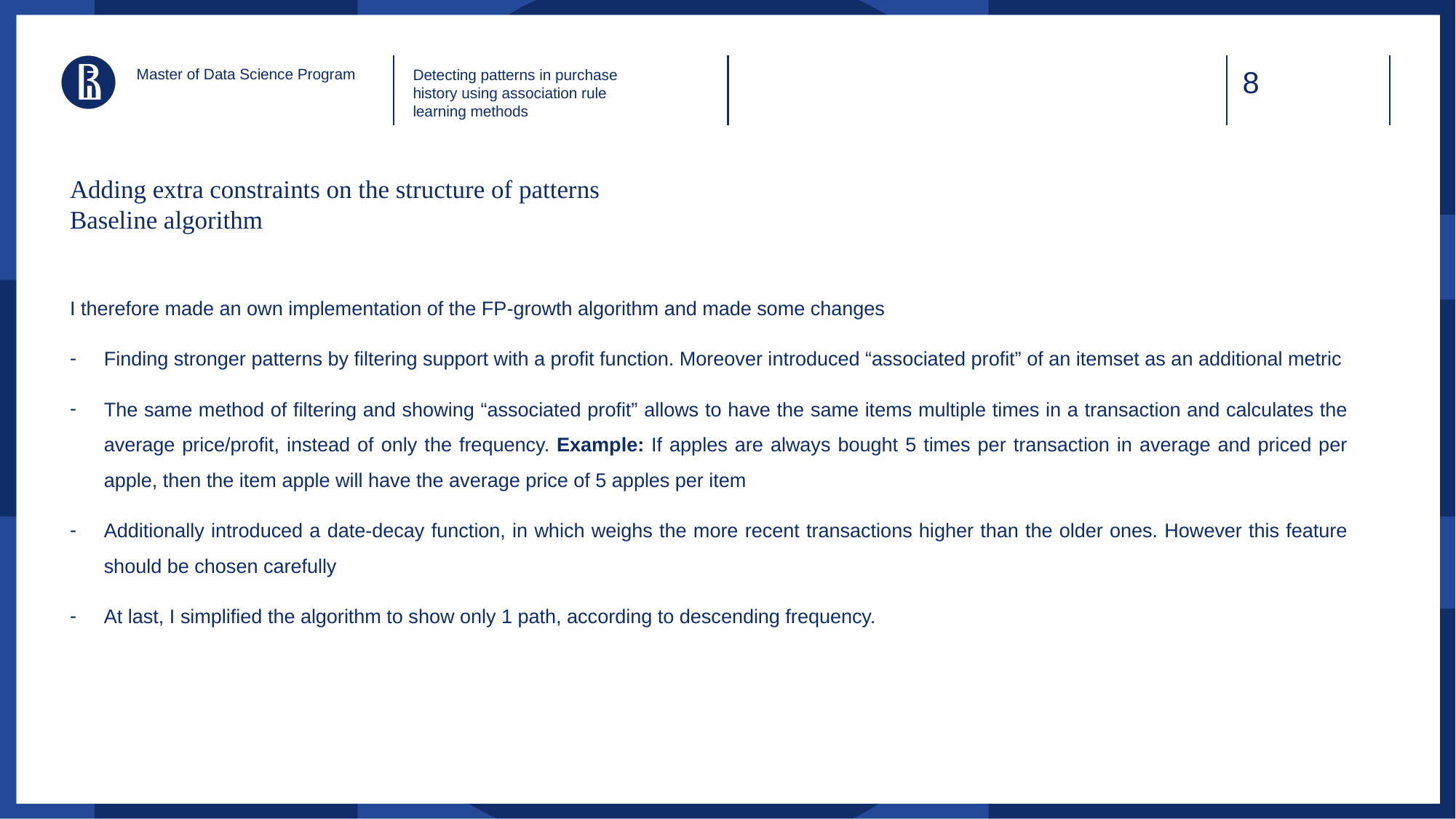

Master of Data Science Program

Detecting patterns in purchase history using association rule learning methods

# Adding extra constraints on the structure of patterns Baseline algorithm
I therefore made an own implementation of the FP-growth algorithm and made some changes
Finding stronger patterns by filtering support with a profit function. Moreover introduced “associated profit” of an itemset as an additional metric
The same method of filtering and showing “associated profit” allows to have the same items multiple times in a transaction and calculates the average price/profit, instead of only the frequency. Example: If apples are always bought 5 times per transaction in average and priced per apple, then the item apple will have the average price of 5 apples per item
Additionally introduced a date-decay function, in which weighs the more recent transactions higher than the older ones. However this feature should be chosen carefully
At last, I simplified the algorithm to show only 1 path, according to descending frequency.